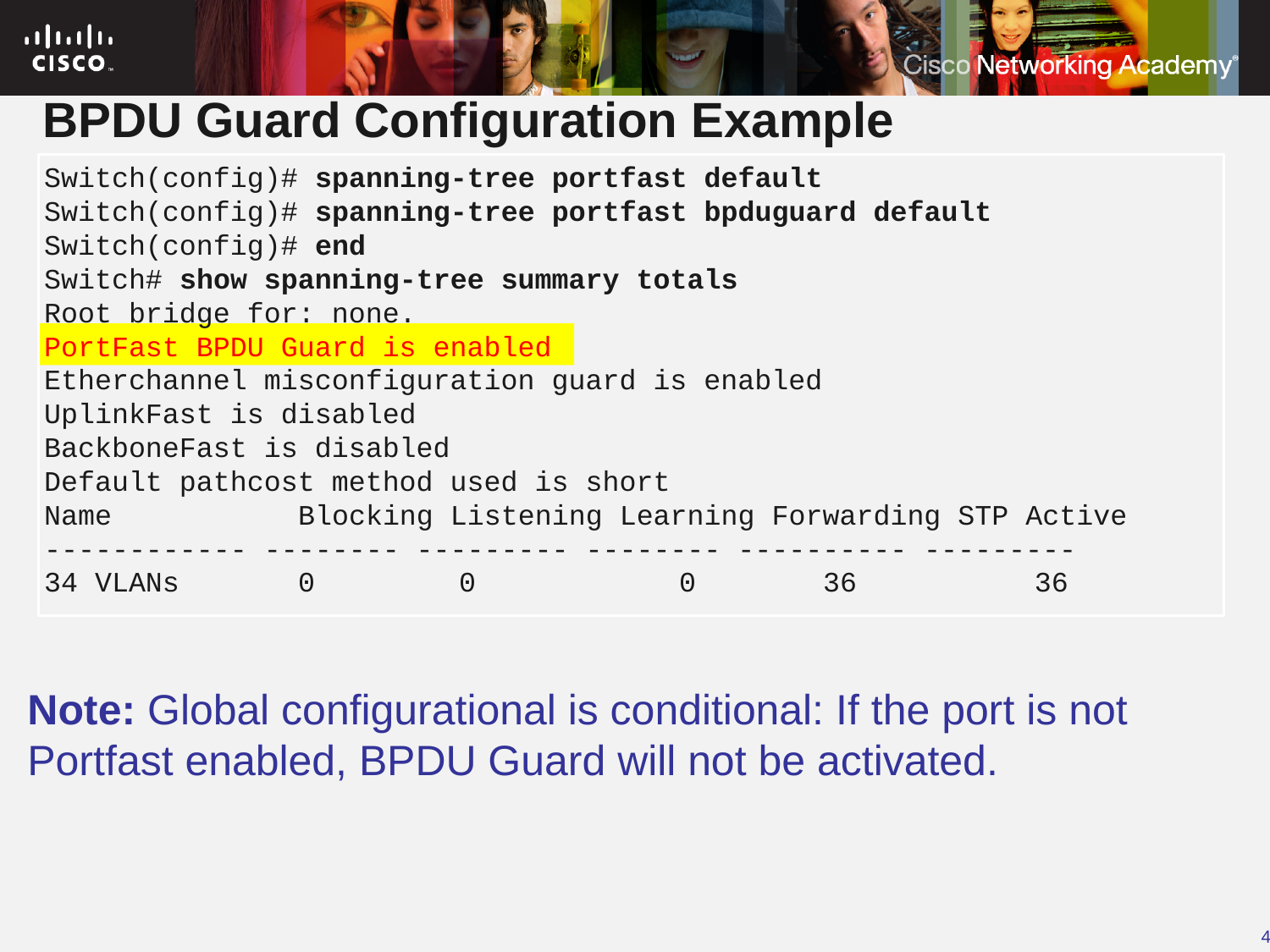

# BPDU Guard Configuration Example
Switch(config)# spanning-tree portfast default
Switch(config)# spanning-tree portfast bpduguard default
Switch(config)# end
Switch# show spanning-tree summary totals
Root bridge for: none.
PortFast BPDU Guard is enabled
Etherchannel misconfiguration guard is enabled
UplinkFast is disabled
BackboneFast is disabled
Default pathcost method used is short
Name 		Blocking Listening Learning Forwarding STP Active
------------ -------- --------- -------- ---------- ---------
34 VLANs 	0 	  0 		0 	 36 	      36

Note: Global configurational is conditional: If the port is not Portfast enabled, BPDU Guard will not be activated.